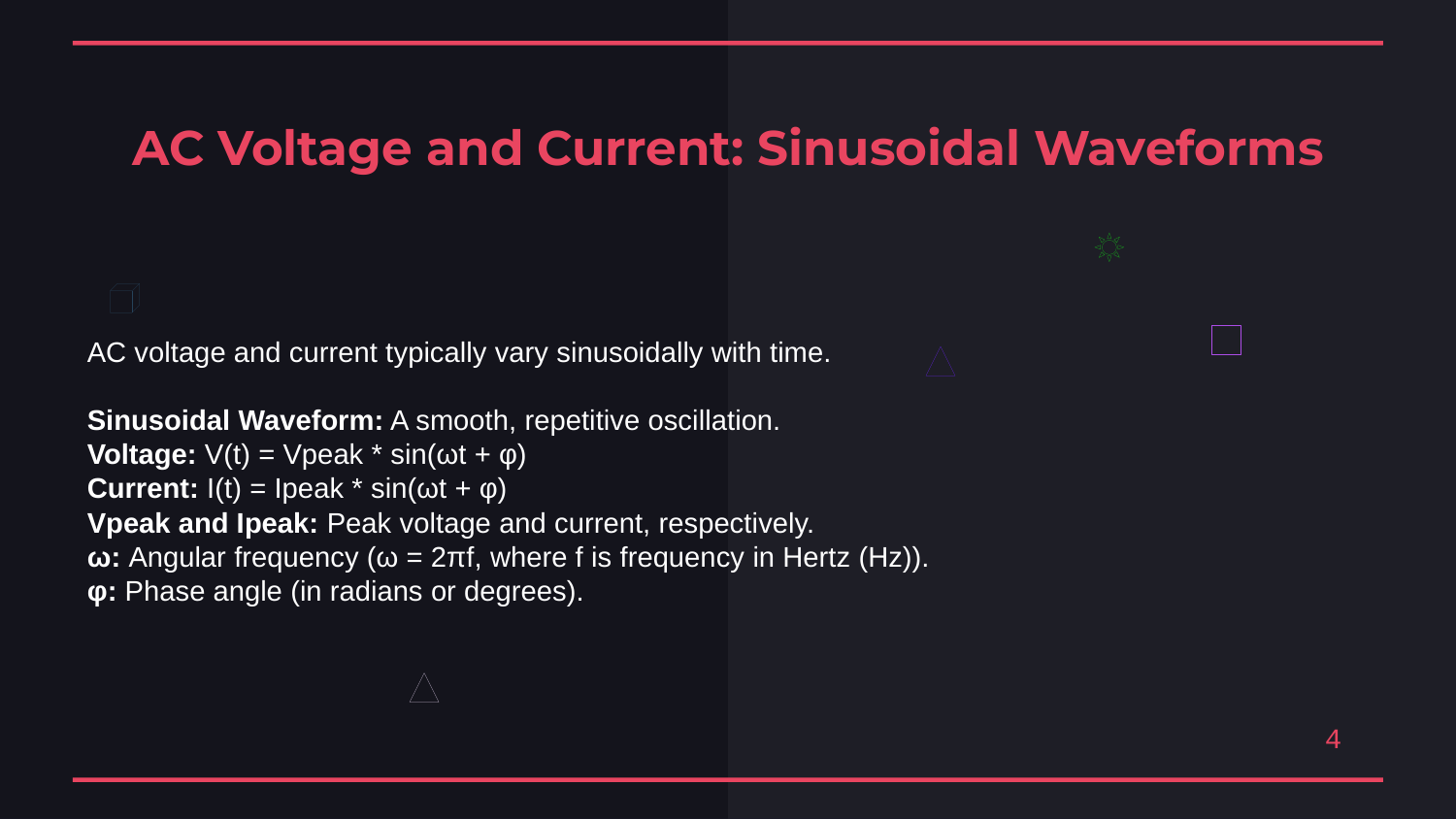

AC Voltage and Current: Sinusoidal Waveforms

AC voltage and current typically vary sinusoidally with time.

Sinusoidal Waveform: A smooth, repetitive oscillation.
Voltage: V(t) = Vpeak * sin(ωt + φ)
Current: I(t) = Ipeak * sin(ωt + φ)
Vpeak and Ipeak: Peak voltage and current, respectively.
ω: Angular frequency (ω = 2πf, where f is frequency in Hertz (Hz)).
φ: Phase angle (in radians or degrees).

4